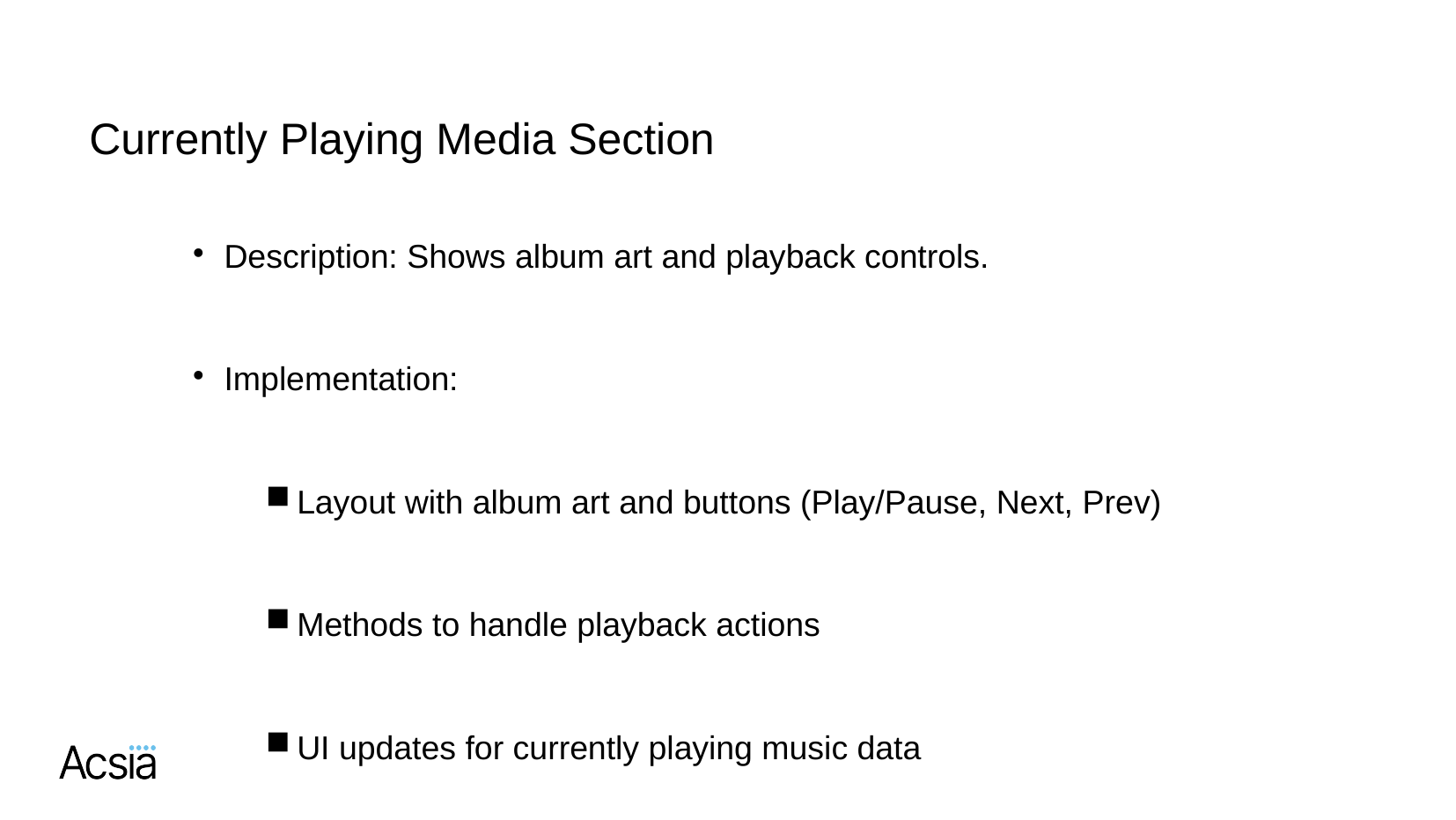

Currently Playing Media Section
Description: Shows album art and playback controls.
Implementation:
Layout with album art and buttons (Play/Pause, Next, Prev)
Methods to handle playback actions
UI updates for currently playing music data